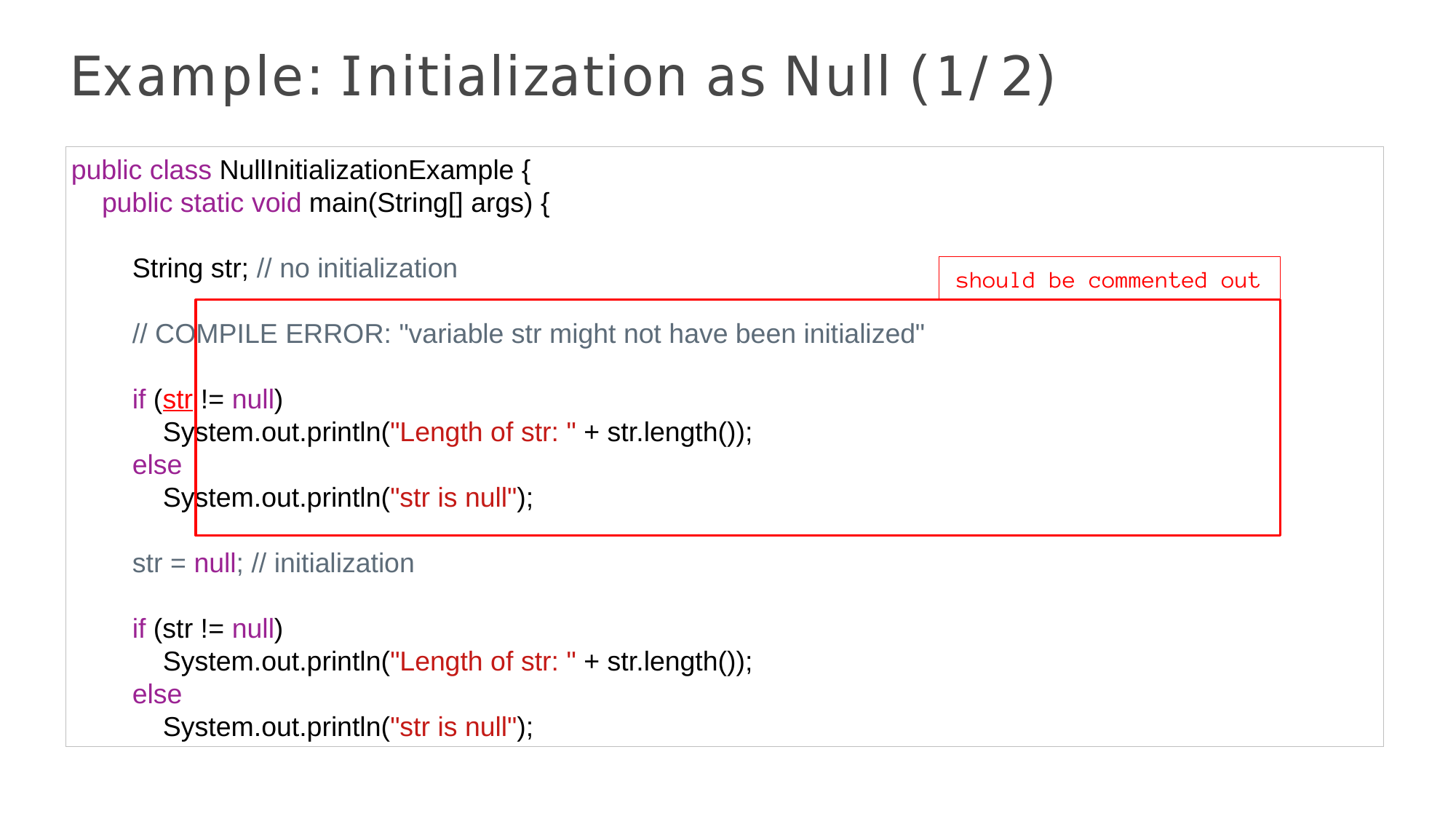

# Example: Initialization as Null (1/2)
public class NullInitializationExample {
    public static void main(String[] args) {

        String str; // no initialization

        // COMPILE ERROR: "variable str might not have been initialized"

        if (str != null)
            System.out.println("Length of str: " + str.length());
        else
            System.out.println("str is null");

        str = null; // initialization

        if (str != null)
            System.out.println("Length of str: " + str.length());
        else
            System.out.println("str is null");

should be commented out

8